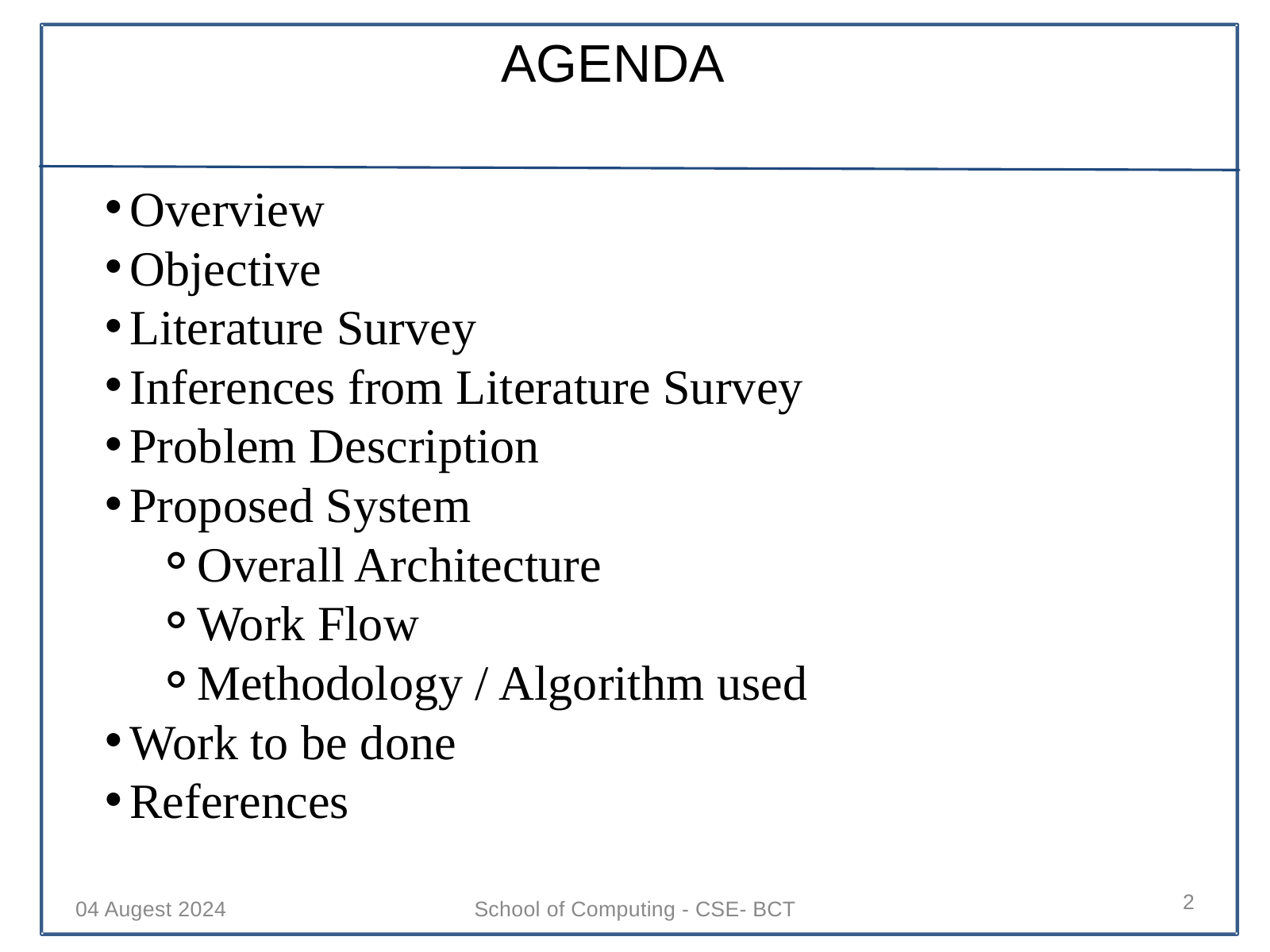

AGENDA

Overview
Objective
Literature Survey
Inferences from Literature Survey
Problem Description
Proposed System
Overall Architecture
Work Flow
Methodology / Algorithm used
Work to be done
References

2
04 Augest 2024
School of Computing - CSE- BCT